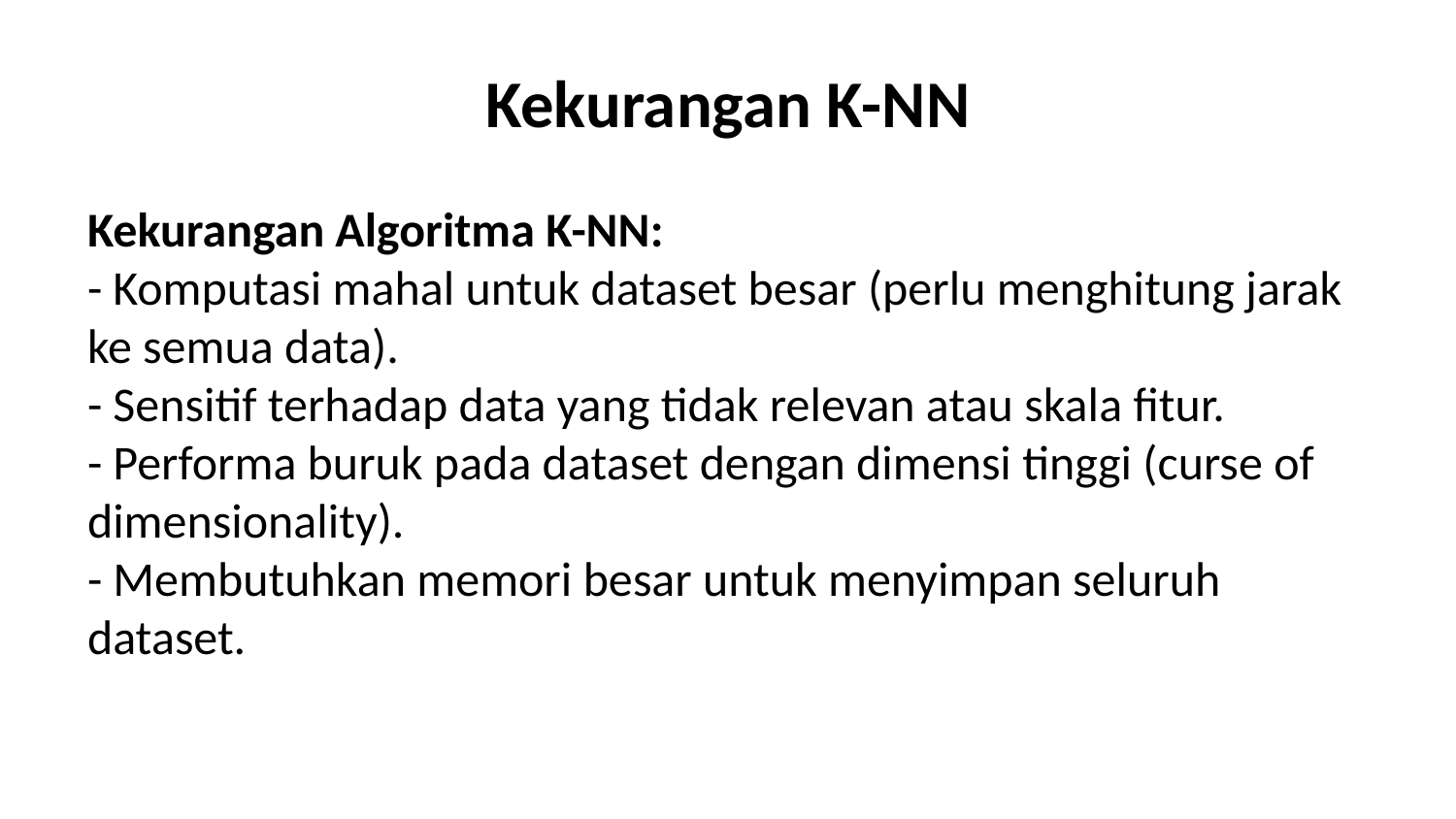

# Kekurangan K-NN
Kekurangan Algoritma K-NN:
- Komputasi mahal untuk dataset besar (perlu menghitung jarak ke semua data).
- Sensitif terhadap data yang tidak relevan atau skala fitur.
- Performa buruk pada dataset dengan dimensi tinggi (curse of dimensionality).
- Membutuhkan memori besar untuk menyimpan seluruh dataset.